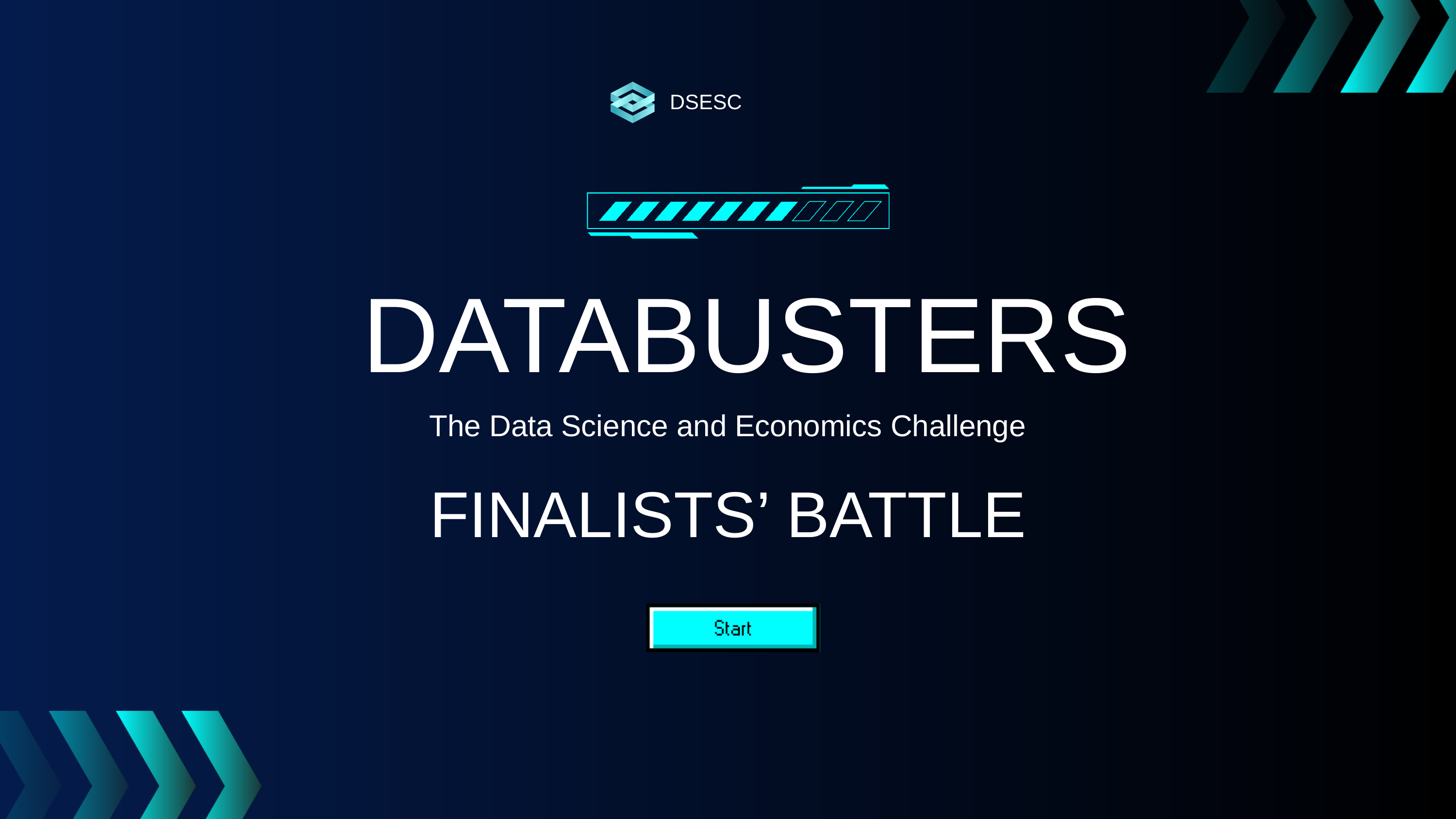

DSESC

DATABUSTERS
The Data Science and Economics Challenge
FINALISTS’ BATTLE